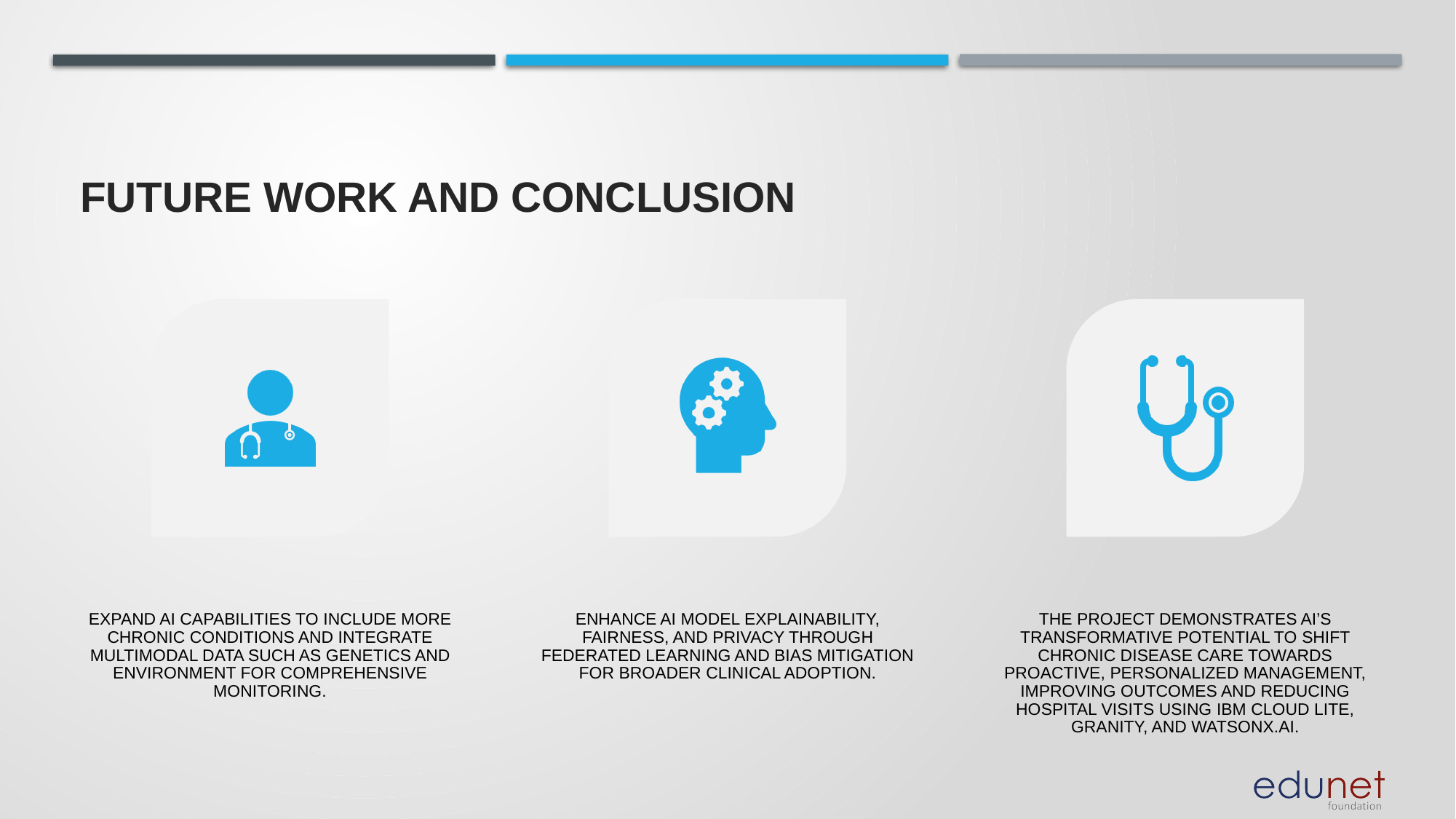

# Future Work and Conclusion
Expand AI capabilities to include more chronic conditions and integrate multimodal data such as genetics and environment for comprehensive monitoring.
Enhance AI model explainability, fairness, and privacy through federated learning and bias mitigation for broader clinical adoption.
The project demonstrates AI’s transformative potential to shift chronic disease care towards proactive, personalized management, improving outcomes and reducing hospital visits using IBM Cloud Lite, Granity, and Watsonx.ai.